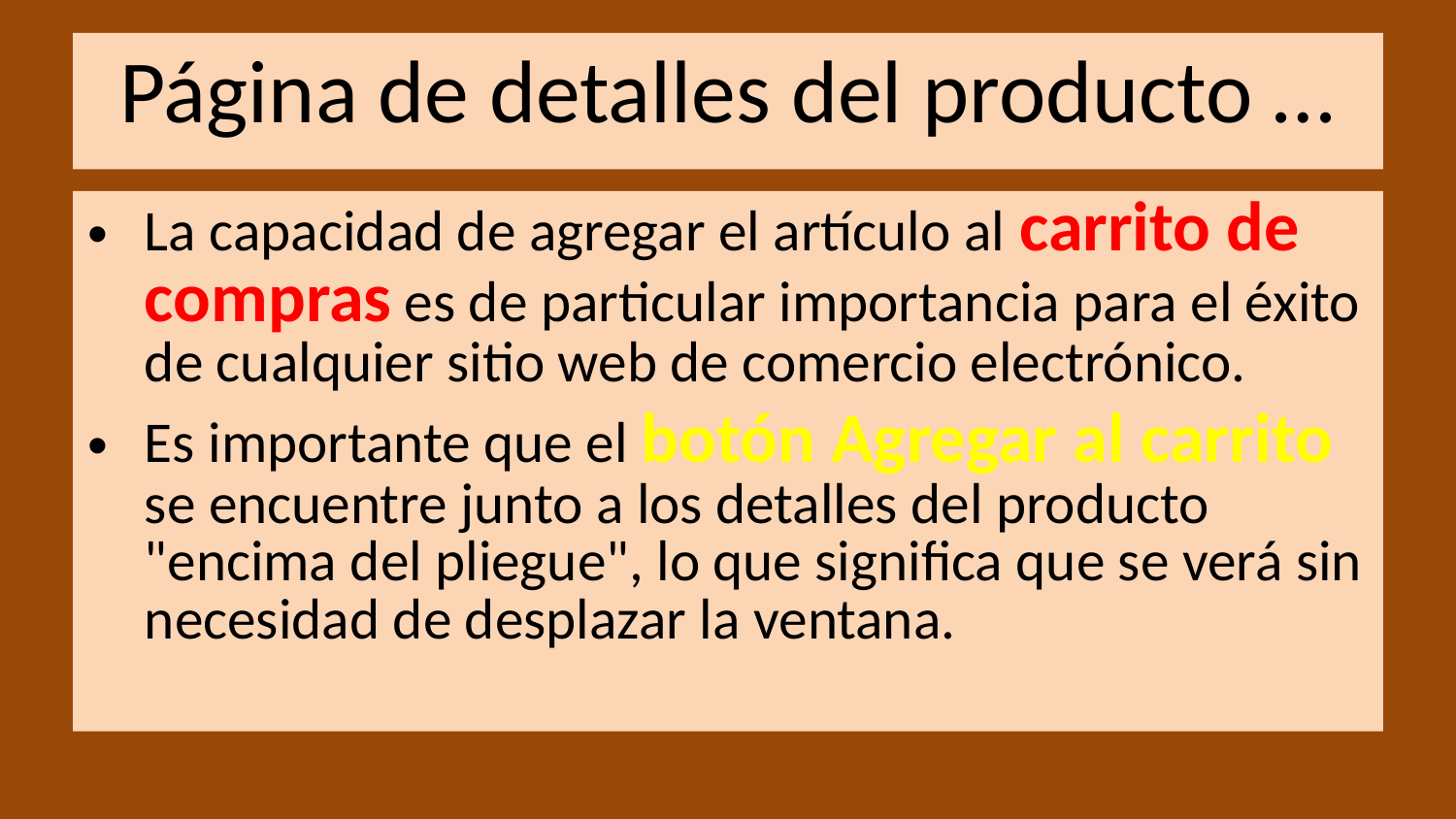

# Página de detalles del producto …
La capacidad de agregar el artículo al carrito de compras es de particular importancia para el éxito de cualquier sitio web de comercio electrónico.
Es importante que el botón Agregar al carrito se encuentre junto a los detalles del producto "encima del pliegue", lo que significa que se verá sin necesidad de desplazar la ventana.